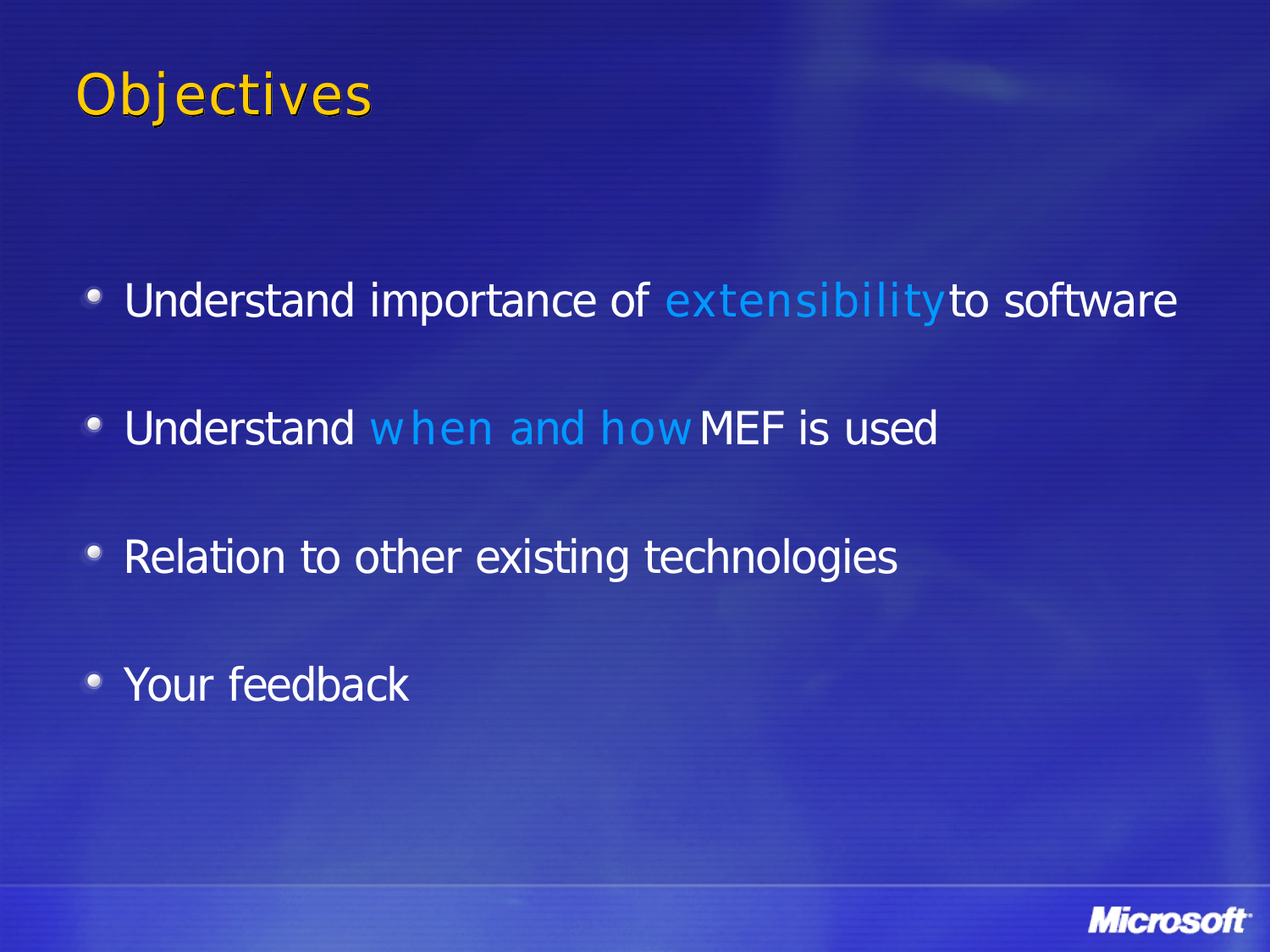

# Objectives
Understand importance of extensibilityto software

Understand when and howMEF is used

Relation to other existing technologies

Your feedback